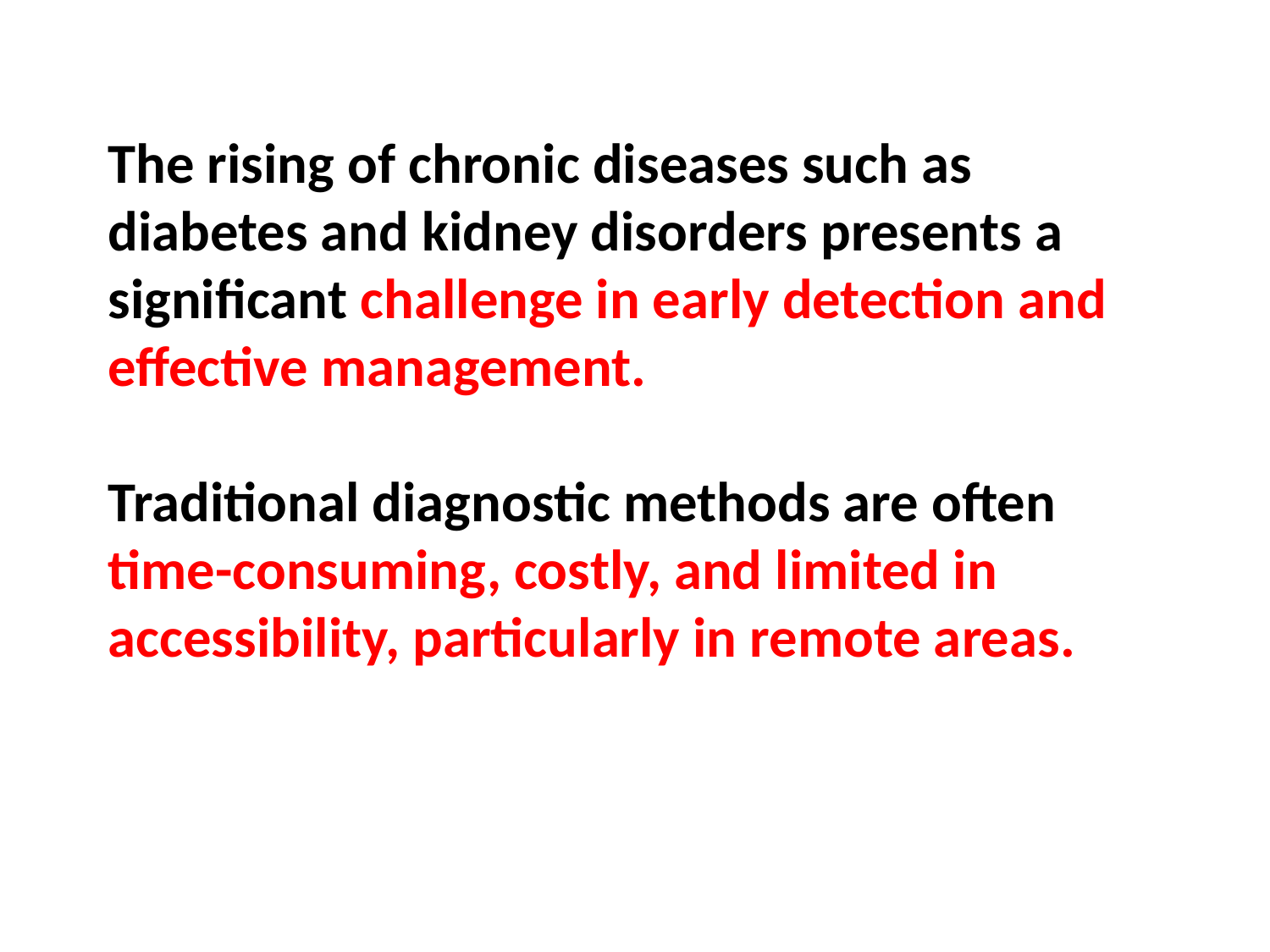

# The rising of chronic diseases such as diabetes and kidney disorders presents a significant challenge in early detection and effective management.   Traditional diagnostic methods are often time-consuming, costly, and limited in accessibility, particularly in remote areas.